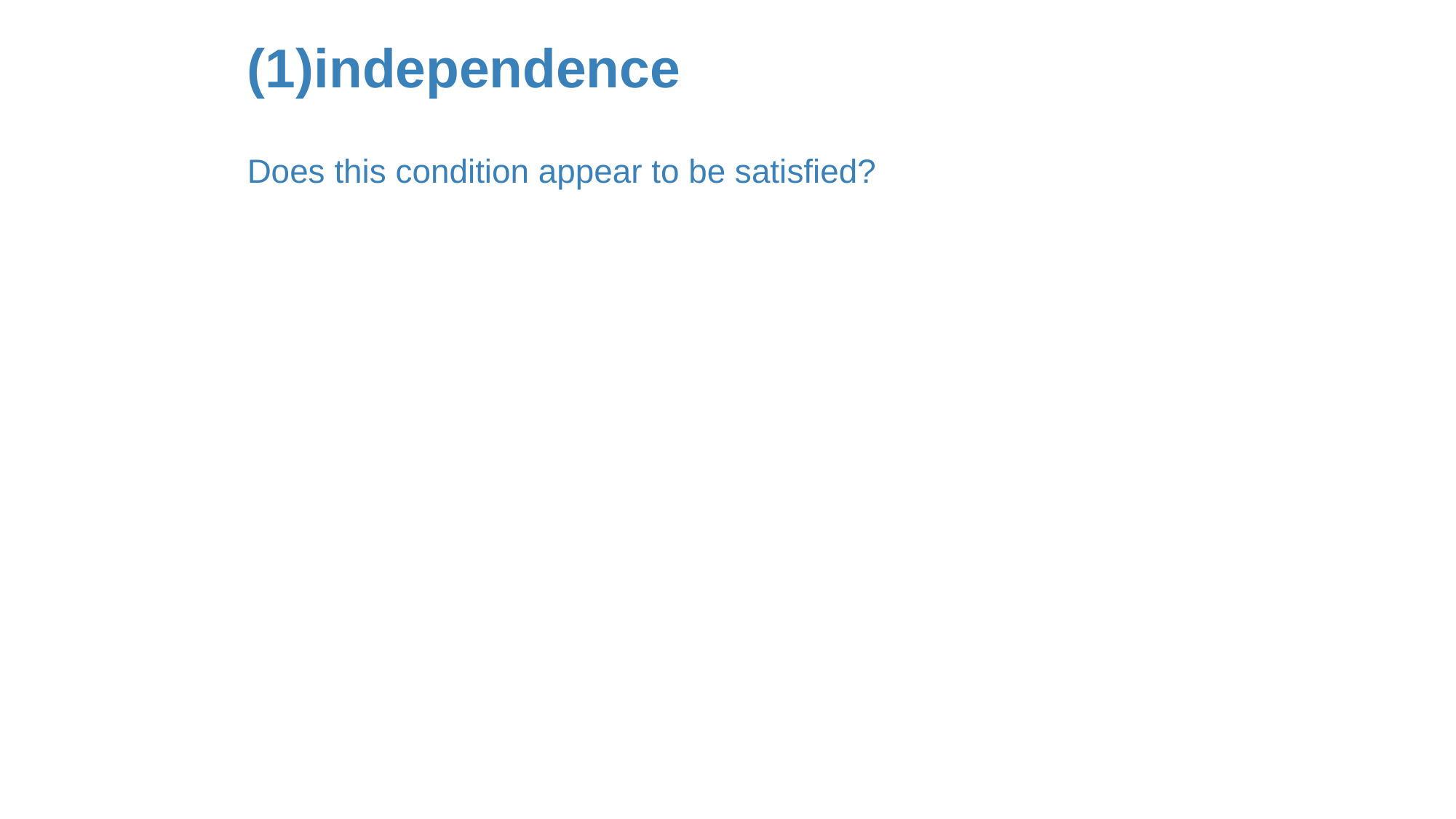

independence
Does this condition appear to be satisfied?